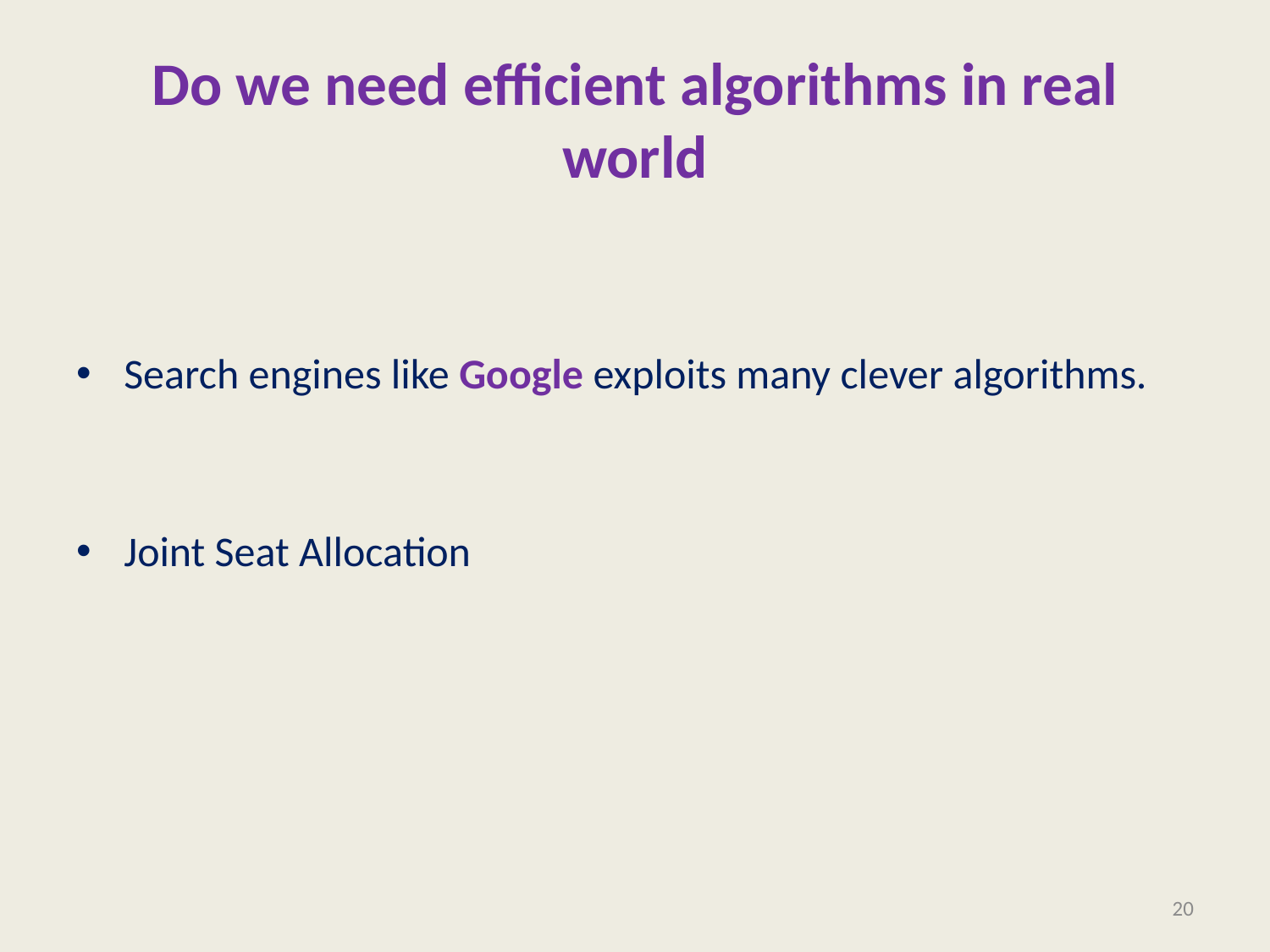

# Do we need efficient algorithms in real world

Search engines like Google exploits many clever algorithms.

Joint Seat Allocation

20